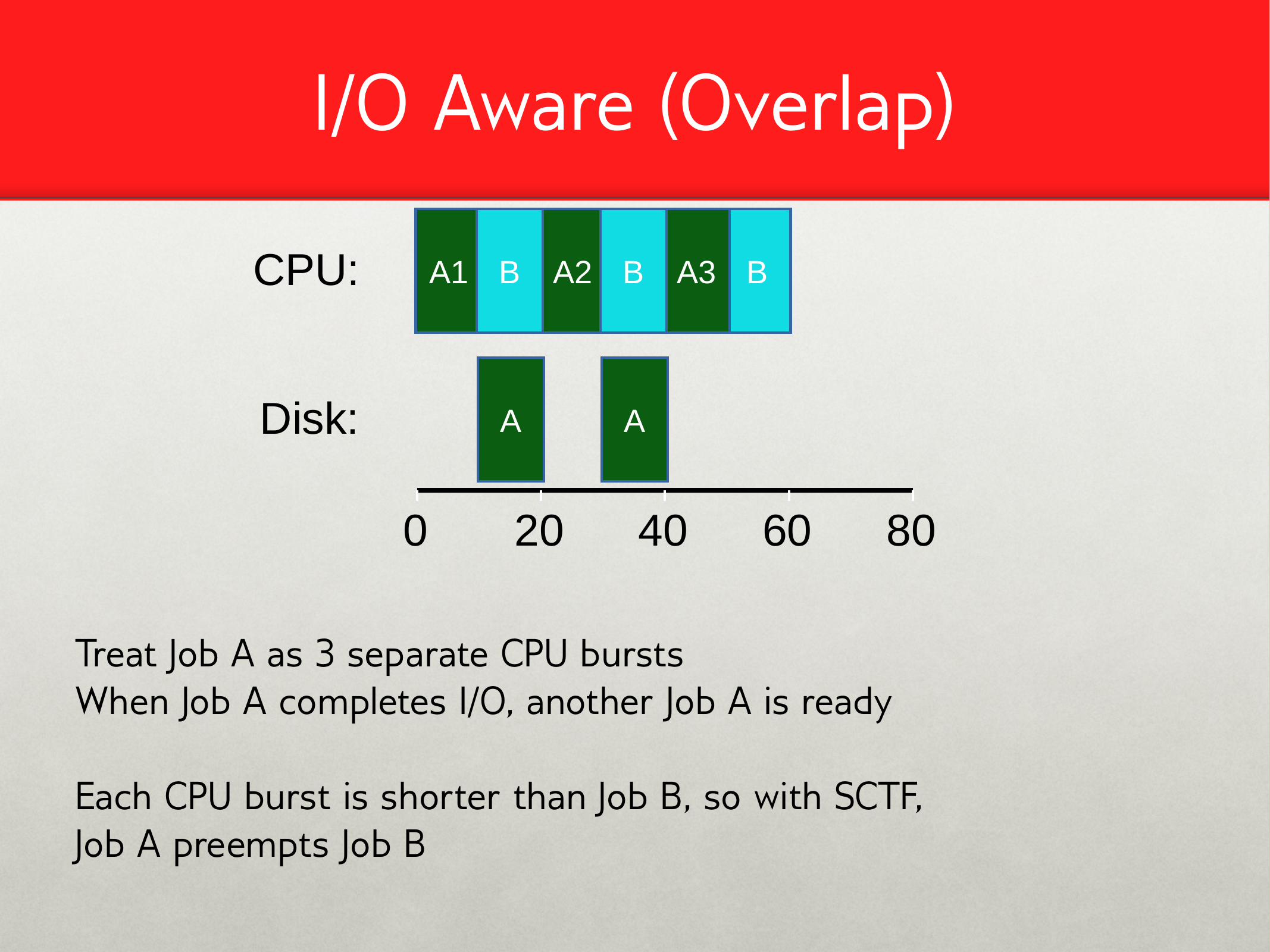

# I/O Aware (Overlap)
A1
B
A2
B
A3
B
CPU:
A
A
Disk:

0
20
40
60
80
Treat Job A as 3 separate CPU bursts
When Job A completes I/O, another Job A is ready
Each CPU burst is shorter than Job B, so with SCTF,
Job A preempts Job B